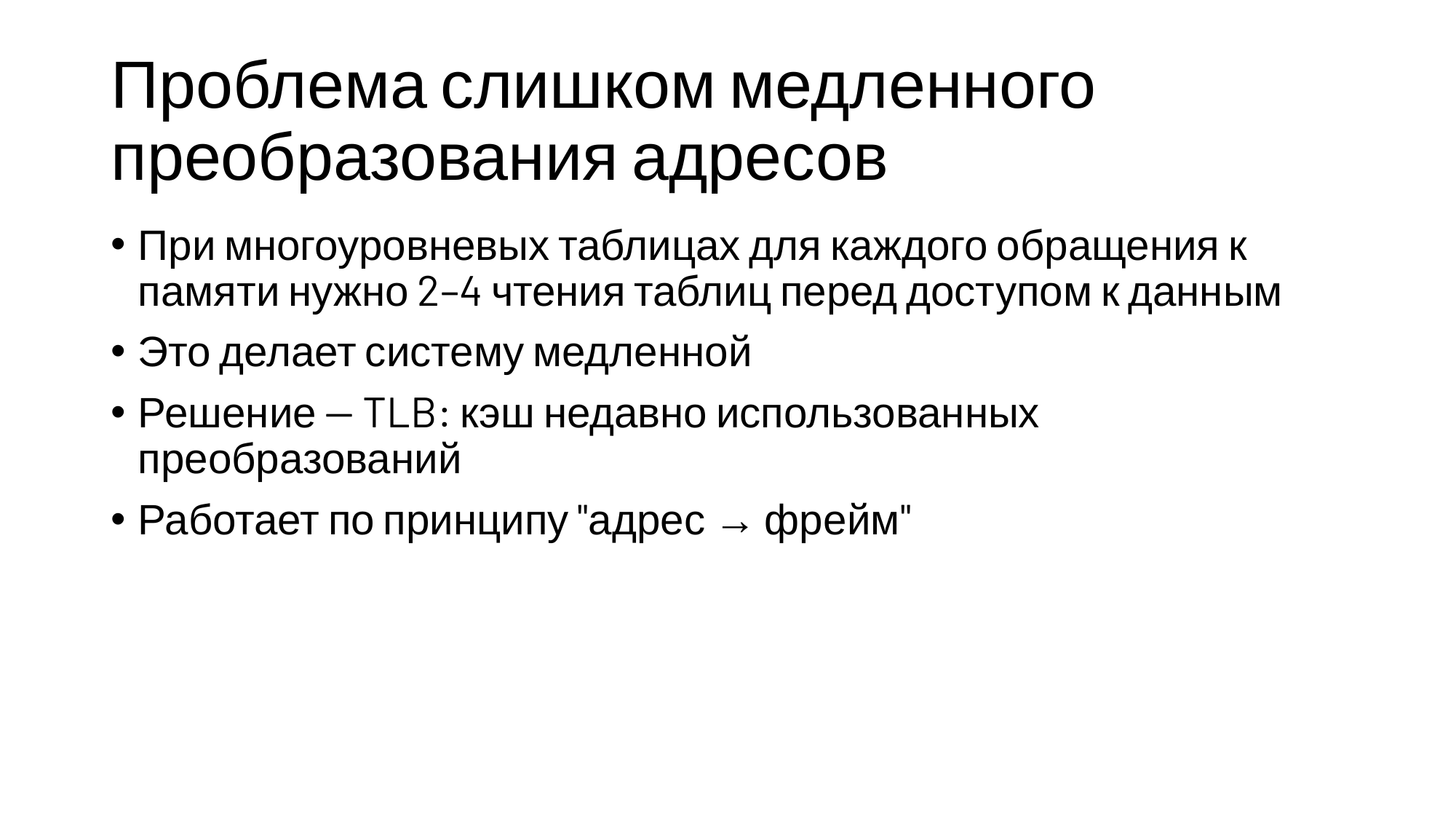

# Проблема слишком медленного преобразования адресов
При многоуровневых таблицах для каждого обращения к памяти нужно 2–4 чтения таблиц перед доступом к данным
Это делает систему медленной
Решение — TLB: кэш недавно использованных преобразований
Работает по принципу "адрес → фрейм"